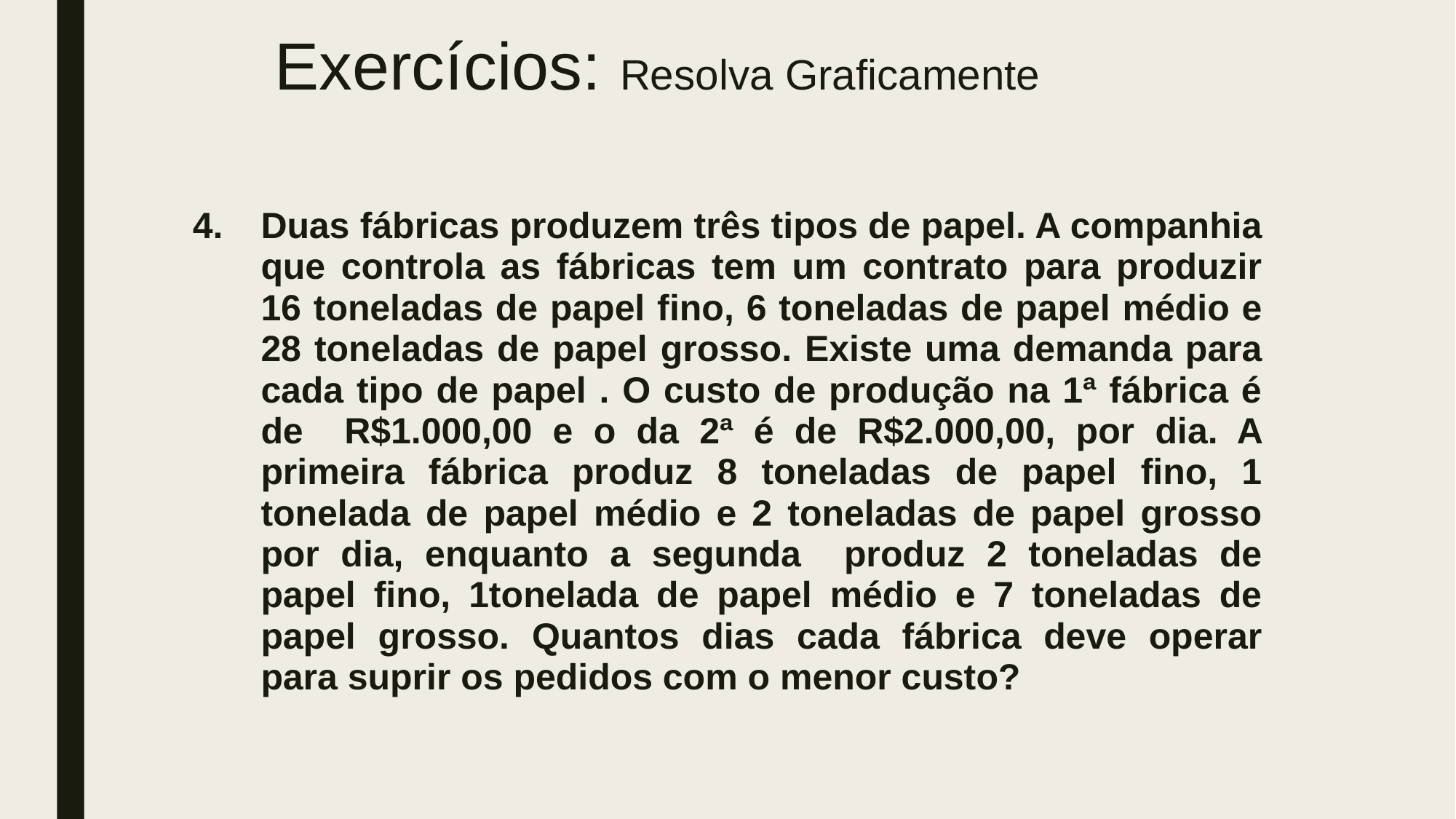

# Exercícios: Resolva Graficamente
Duas fábricas produzem três tipos de papel. A companhia que controla as fábricas tem um contrato para produzir 16 toneladas de papel fino, 6 toneladas de papel médio e 28 toneladas de papel grosso. Existe uma demanda para cada tipo de papel . O custo de produção na 1ª fábrica é de  R$1.000,00 e o da 2ª é de R$2.000,00, por dia. A primeira fábrica produz 8 toneladas de papel fino, 1 tonelada de papel médio e 2 toneladas de papel grosso por dia, enquanto a segunda  produz 2 toneladas de papel fino, 1tonelada de papel médio e 7 toneladas de papel grosso. Quantos dias cada fábrica deve operar para suprir os pedidos com o menor custo?